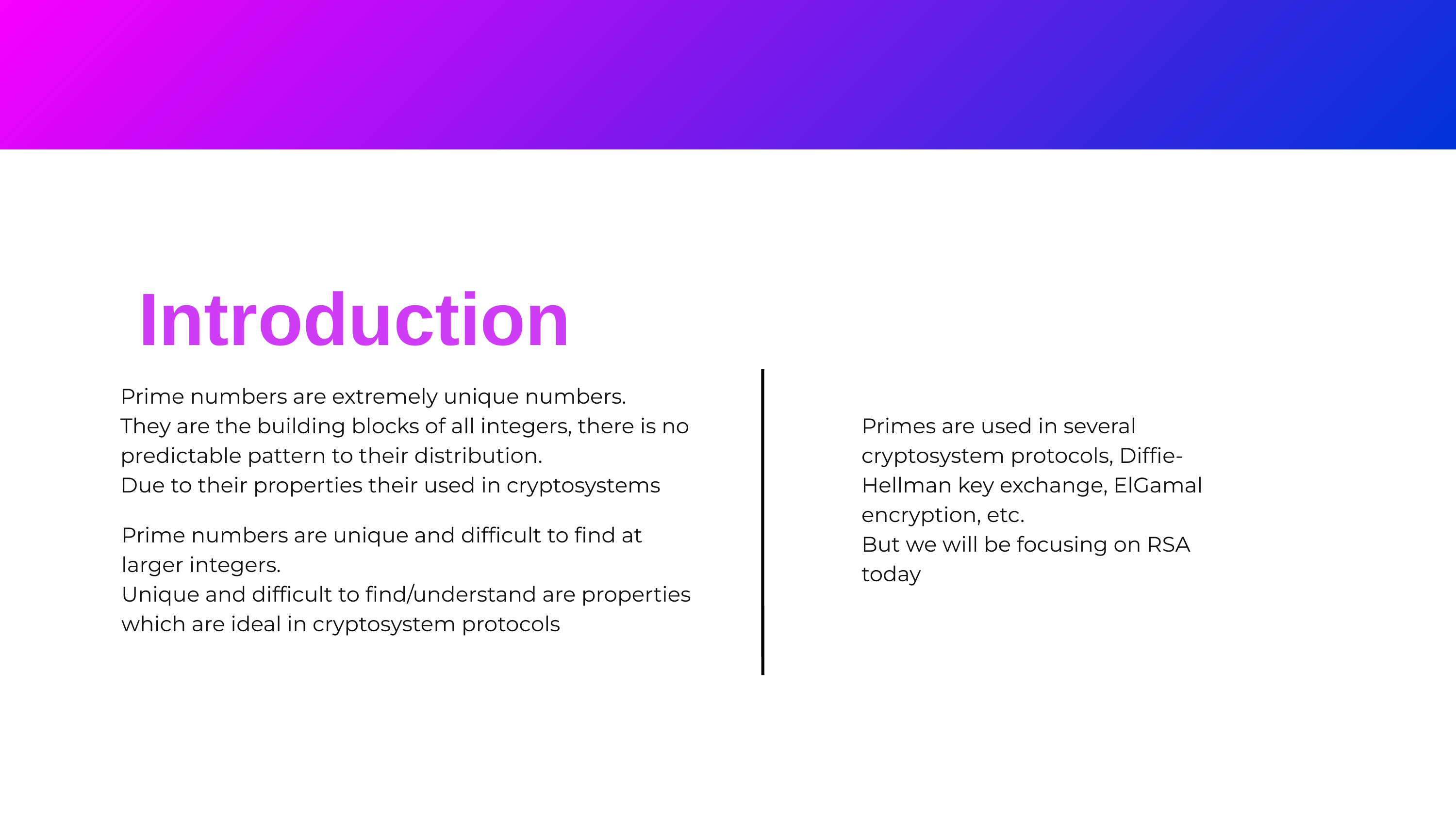

Introduction

Prime numbers are extremely unique numbers.
They are the building blocks of all integers, there is no predictable pattern to their distribution.
Due to their properties their used in cryptosystems
Primes are used in several cryptosystem protocols, Diffie-Hellman key exchange, ElGamal encryption, etc.
But we will be focusing on RSA today
Prime numbers are unique and difficult to find at larger integers.
Unique and difficult to find/understand are properties which are ideal in cryptosystem protocols